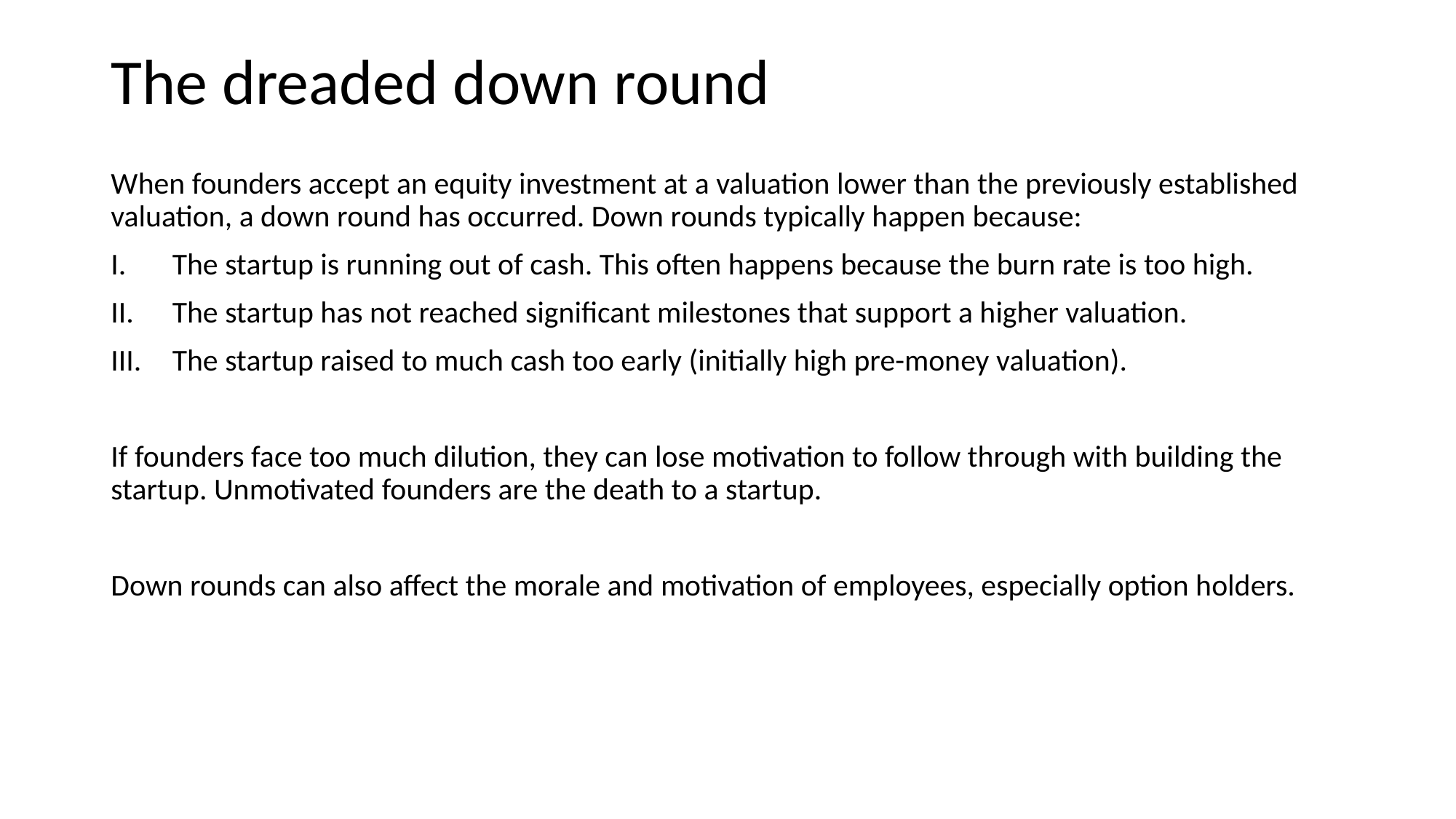

# The dreaded down round
When founders accept an equity investment at a valuation lower than the previously established valuation, a down round has occurred. Down rounds typically happen because:
The startup is running out of cash. This often happens because the burn rate is too high.
The startup has not reached significant milestones that support a higher valuation.
The startup raised to much cash too early (initially high pre-money valuation).

If founders face too much dilution, they can lose motivation to follow through with building the startup. Unmotivated founders are the death to a startup.

Down rounds can also affect the morale and motivation of employees, especially option holders.